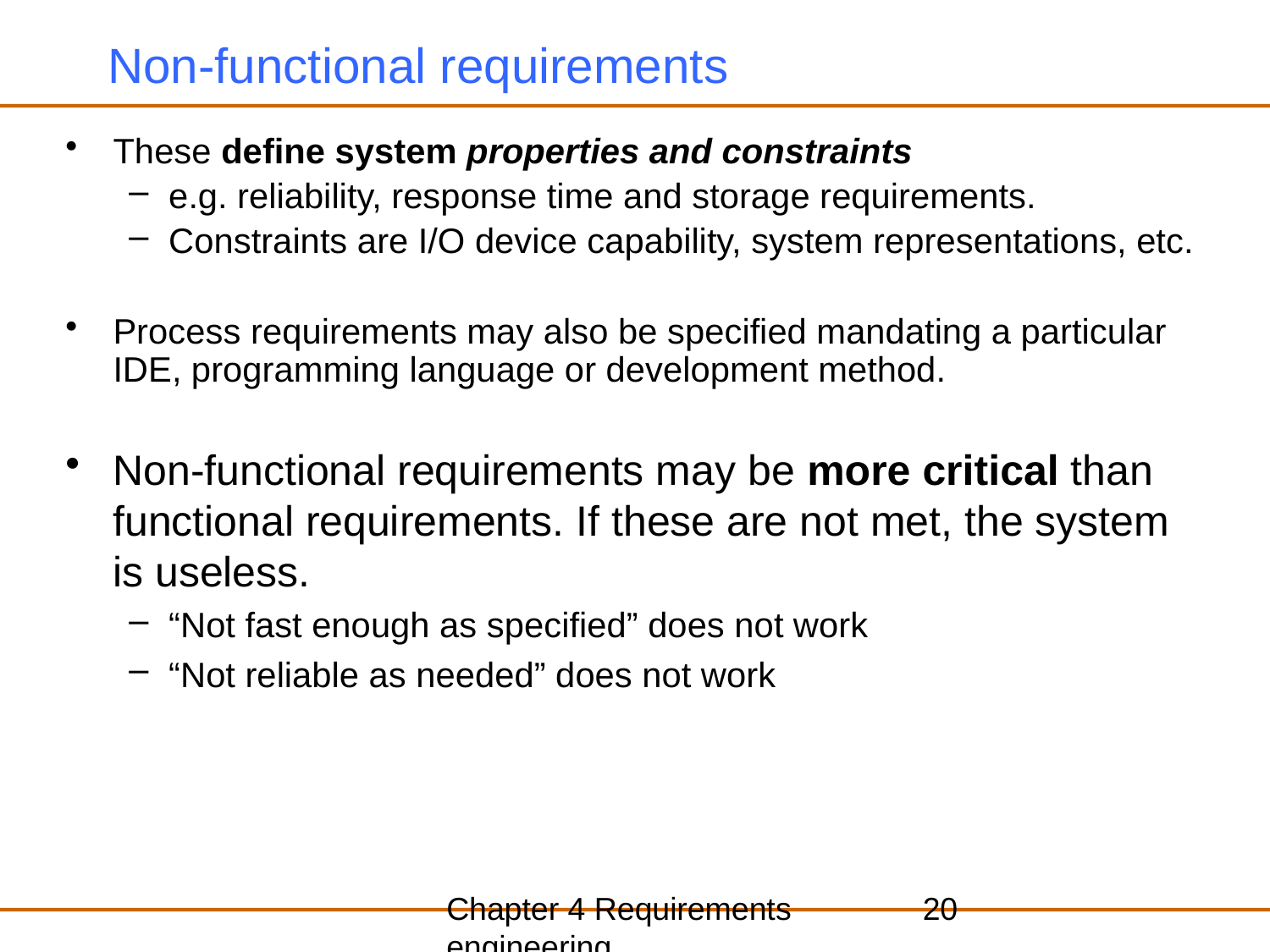

# Non-functional requirements
These define system properties and constraints
e.g. reliability, response time and storage requirements.
Constraints are I/O device capability, system representations, etc.

Process requirements may also be specified mandating a particular IDE, programming language or development method.

Non-functional requirements may be more critical than functional requirements. If these are not met, the system is useless.
“Not fast enough as specified” does not work
“Not reliable as needed” does not work

Chapter 4 Requirements engineering
20